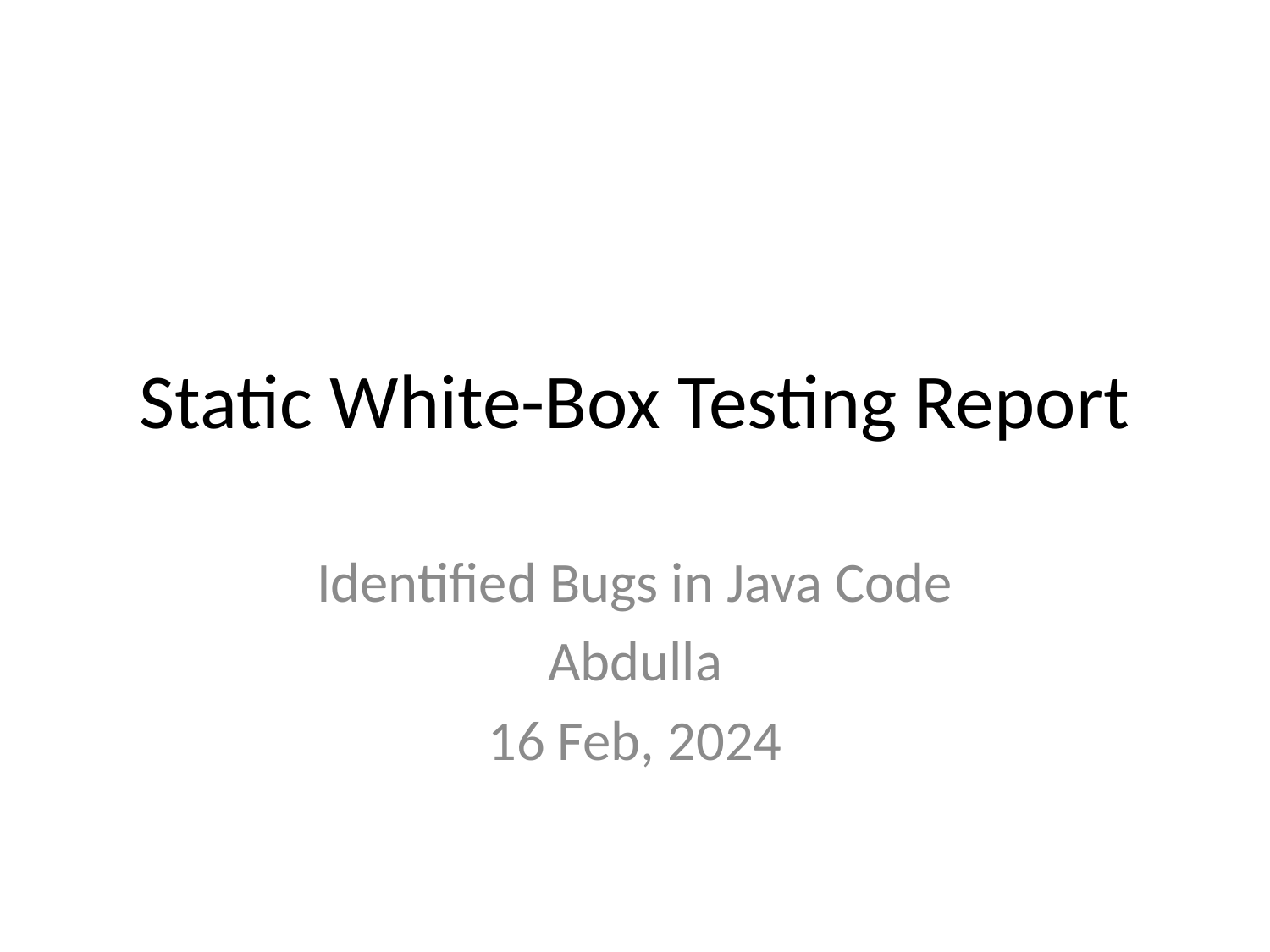

# Static White-Box Testing Report
Identified Bugs in Java Code
Abdulla
16 Feb, 2024